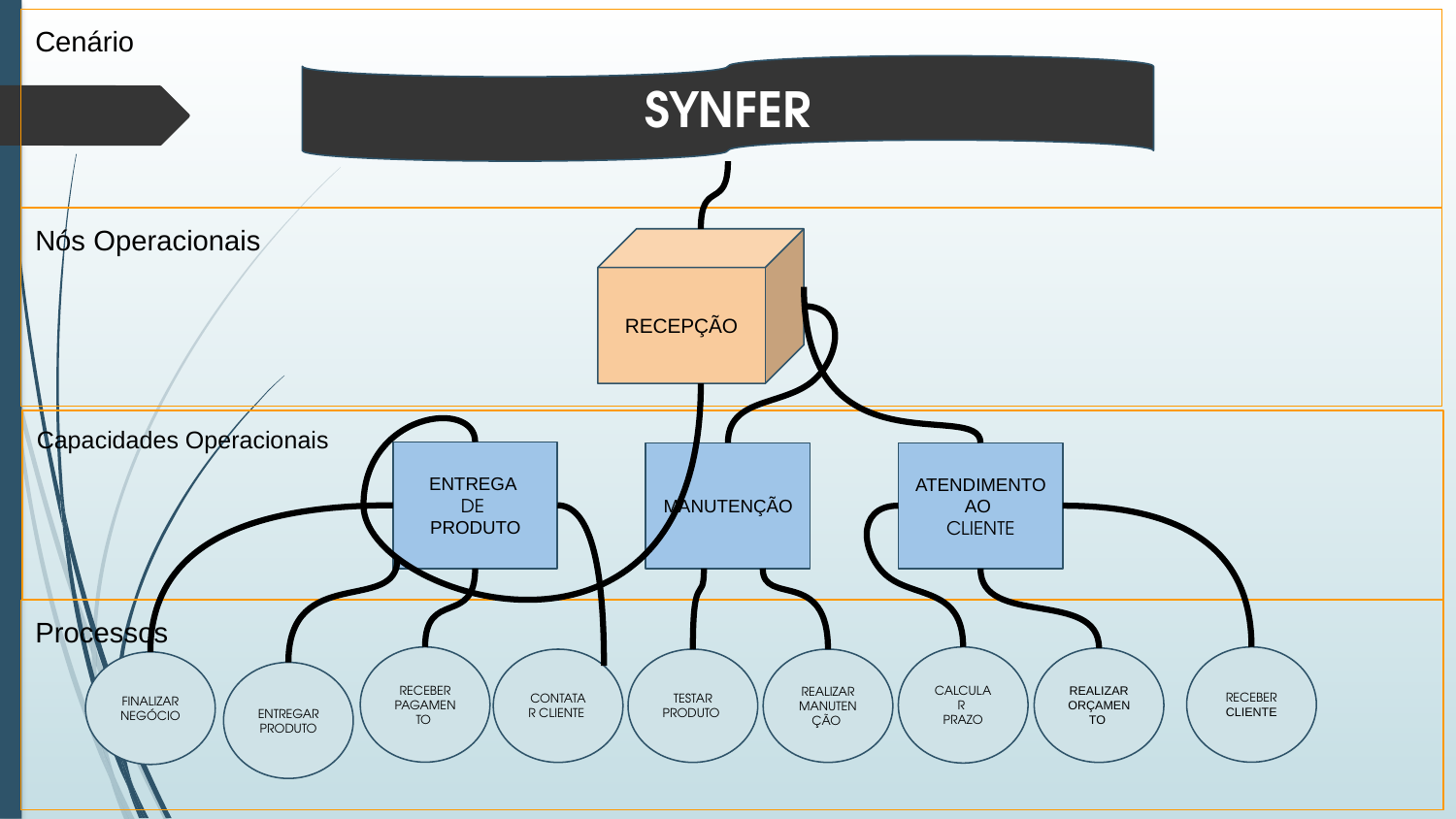

Cenário
SYNFER
Nós Operacionais
RECEPÇÃO
Capacidades Operacionais
ENTREGA
DE
PRODUTO
MANUTENÇÃO
ATENDIMENTO AO
CLIENTE
Processos
RECEBER PAGAMENTO
RECEBER CLIENTE
CALCULAR
PRAZO
REALIZAR ORÇAMENTO
CONTATAR CLIENTE
TESTAR PRODUTO
REALIZAR MANUTENÇÃO
FINALIZAR
NEGÓCIO
ENTREGAR PRODUTO